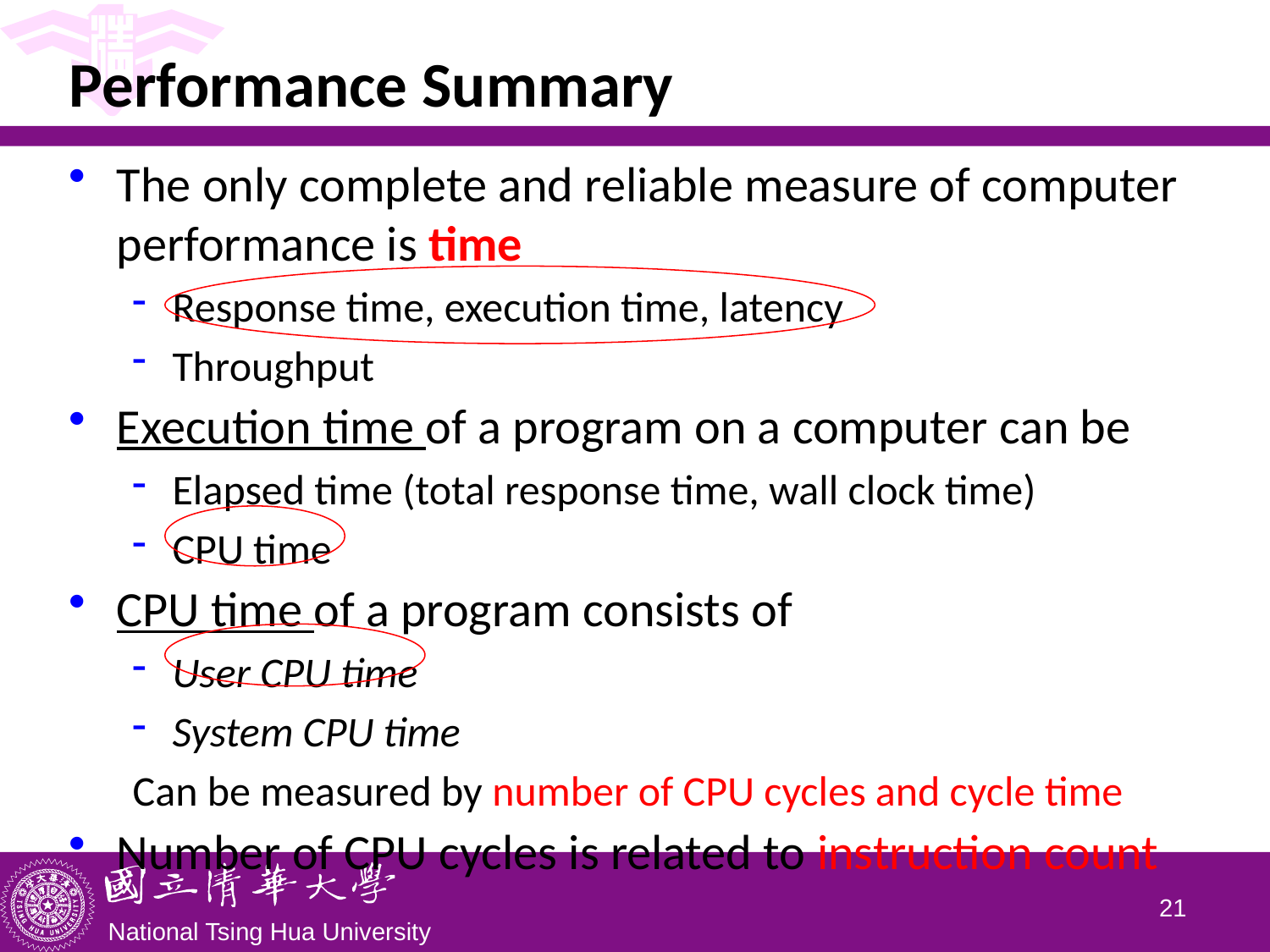

# Performance Summary
The only complete and reliable measure of computer performance is time
Response time, execution time, latency
Throughput
Execution time of a program on a computer can be
Elapsed time (total response time, wall clock time)
CPU time
CPU time of a program consists of
User CPU time
System CPU time
Can be measured by number of CPU cycles and cycle time
Number of CPU cycles is related to instruction count

21